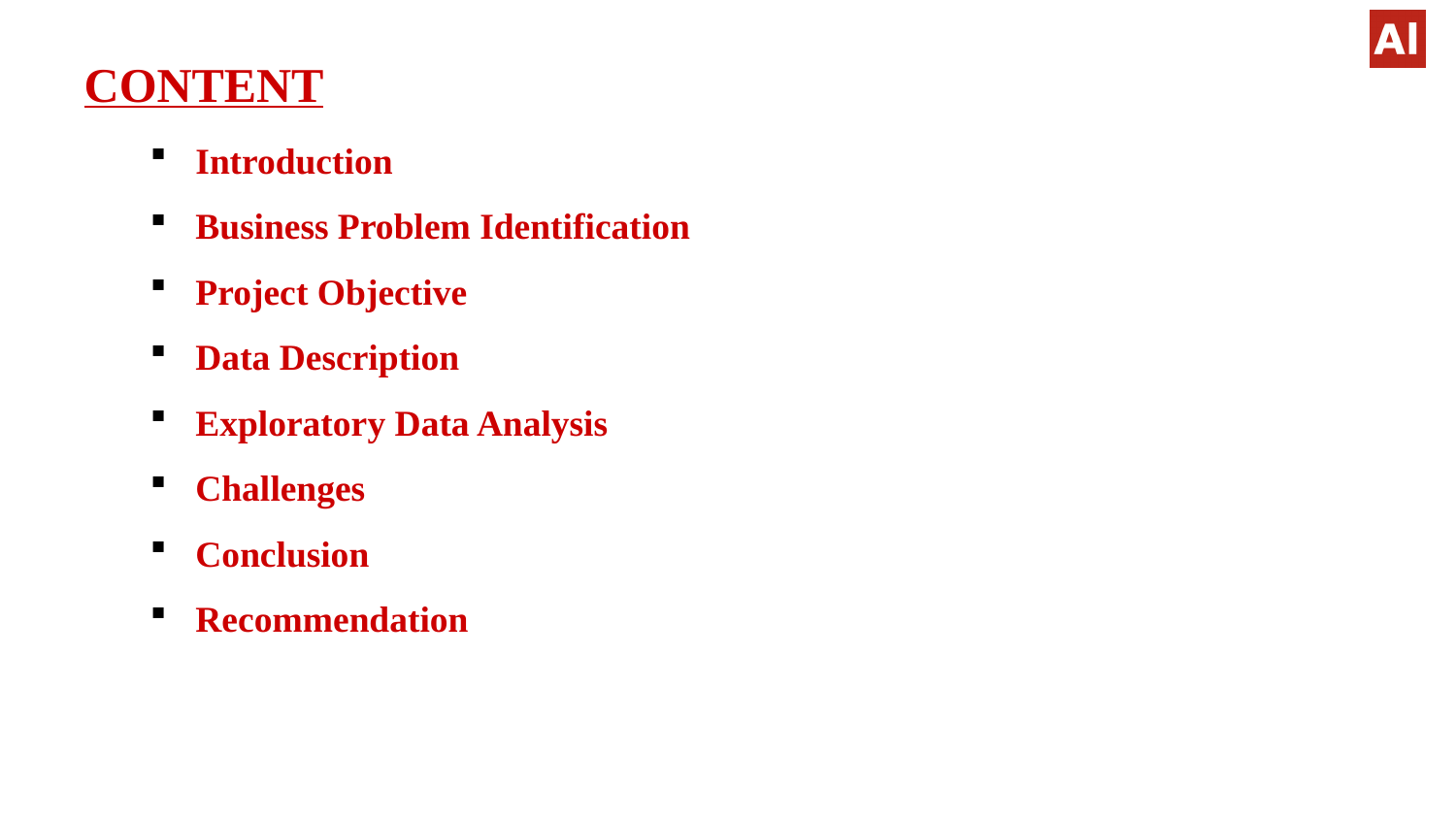

CONTENT
Introduction
Business Problem Identification
Project Objective
Data Description
Exploratory Data Analysis
Challenges
Conclusion
Recommendation